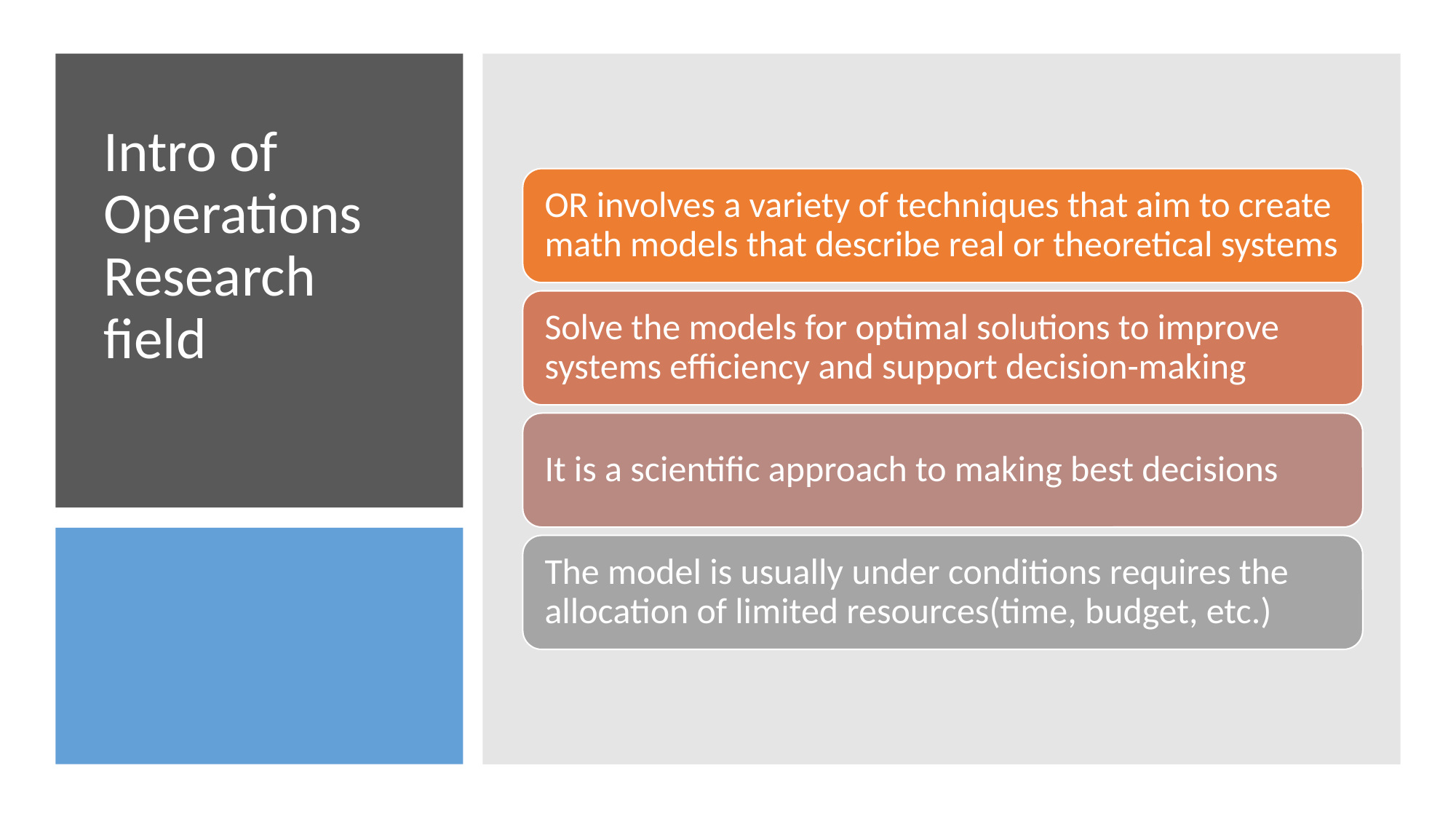

OR involves a variety of techniques that aim to create math models that describe real or theoretical systems
Solve the models for optimal solutions to improve systems efficiency and support decision-making
It is a scientific approach to making best decisions
The model is usually under conditions requires the allocation of limited resources(time, budget, etc.)
# Intro of Operations Research field